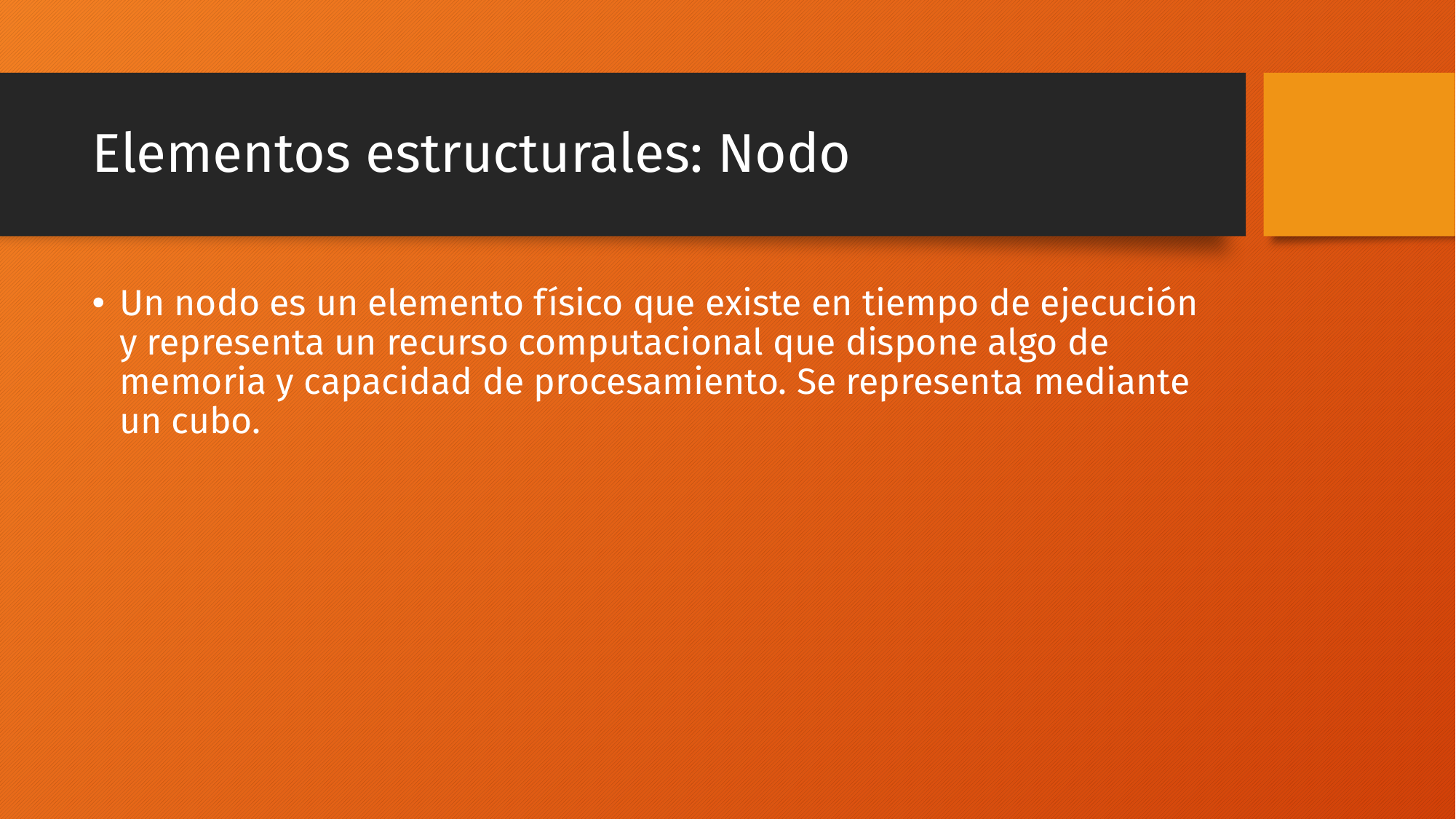

# Elementos estructurales: Nodo
Un nodo es un elemento físico que existe en tiempo de ejecución y representa un recurso computacional que dispone algo de memoria y capacidad de procesamiento. Se representa mediante un cubo.